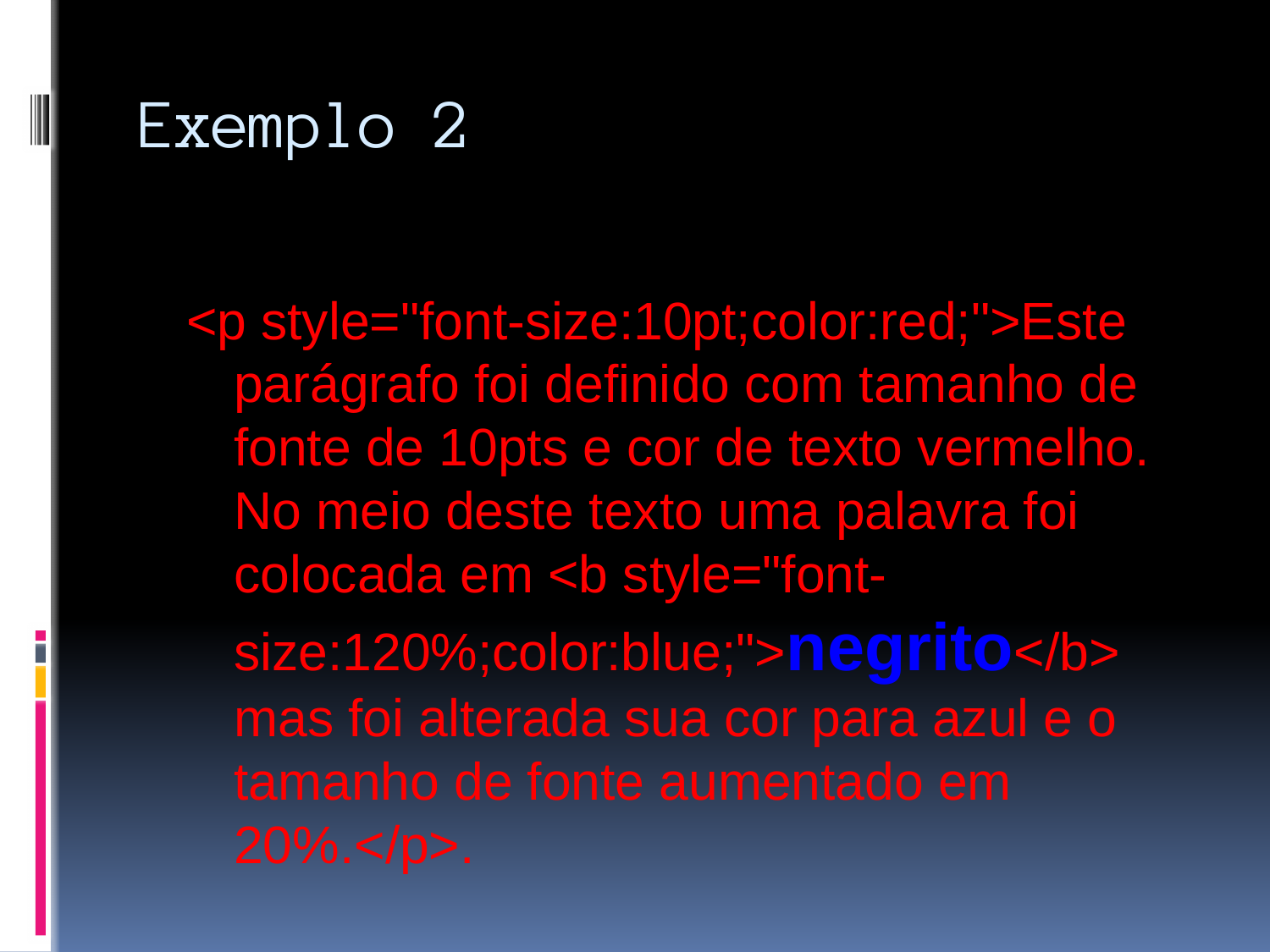

# Exemplo 2
<p style="font-size:10pt;color:red;">Este parágrafo foi definido com tamanho de fonte de 10pts e cor de texto vermelho. No meio deste texto uma palavra foi colocada em <b style="font-size:120%;color:blue;">negrito</b> mas foi alterada sua cor para azul e o tamanho de fonte aumentado em 20%.</p>.